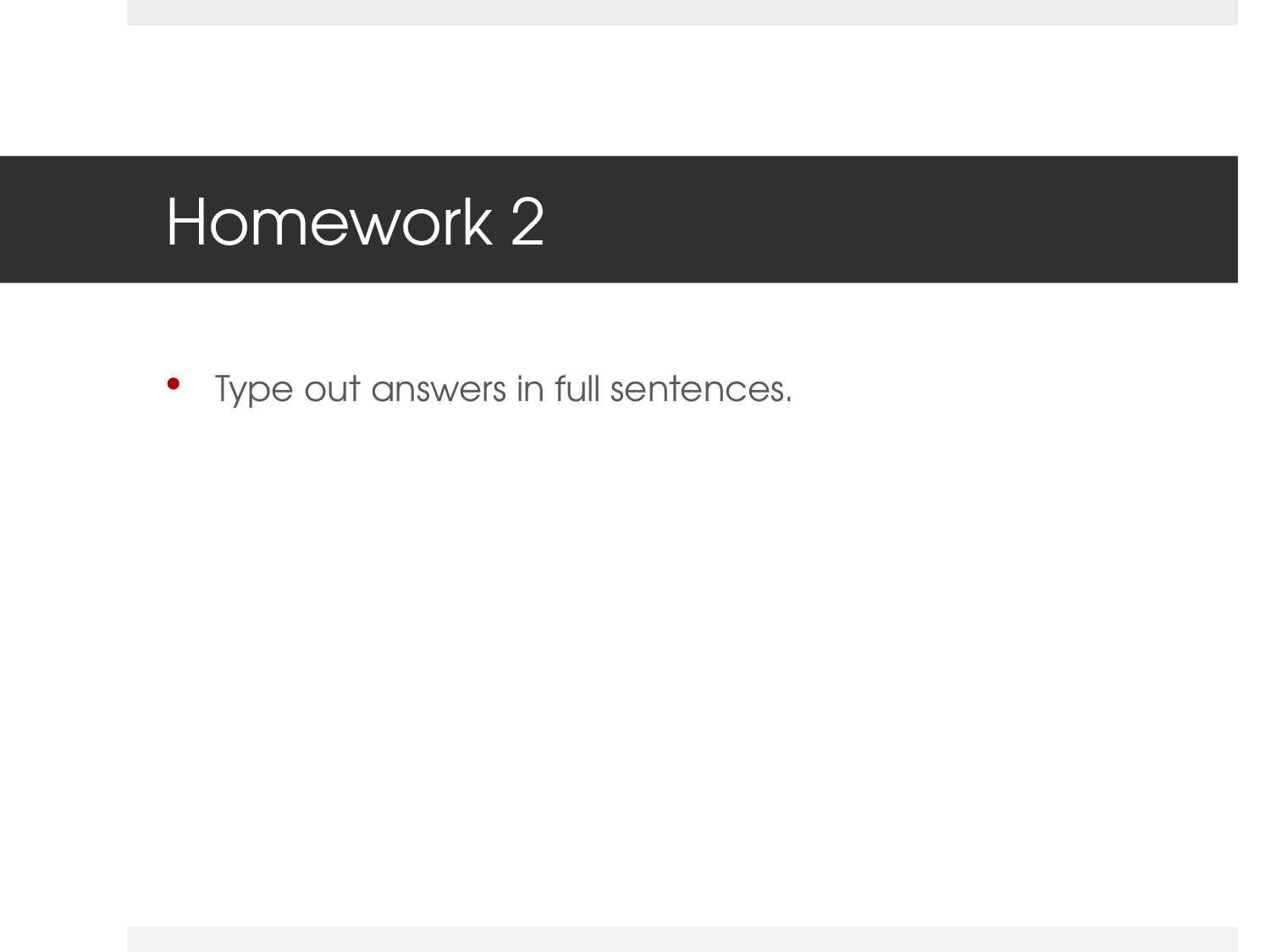

# Homework 2
Type out answers in full sentences.